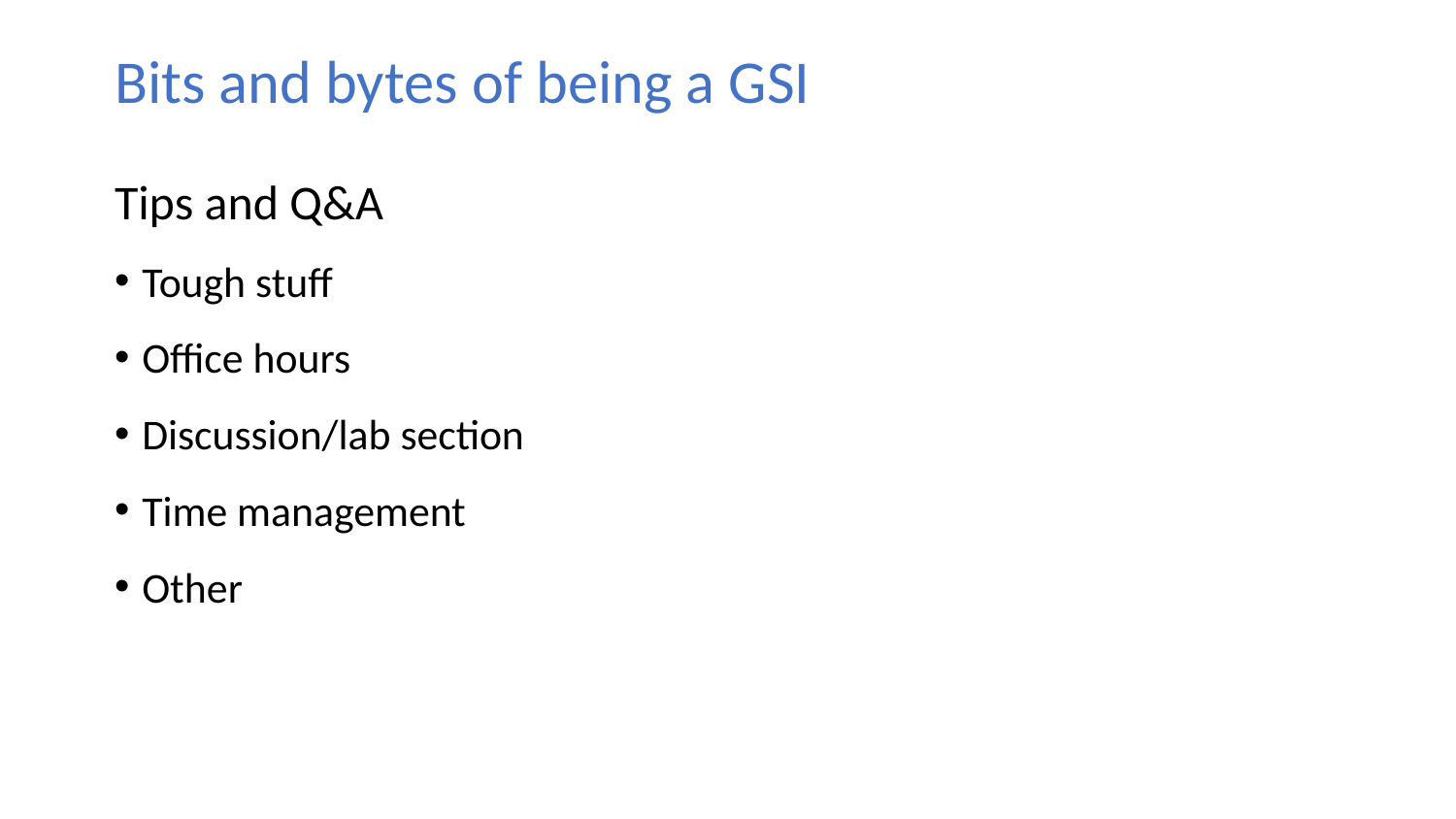

# Bits and bytes of being a GSI
Tips and Q&A
Tough stuff
Office hours
Discussion/lab section
Time management
Other